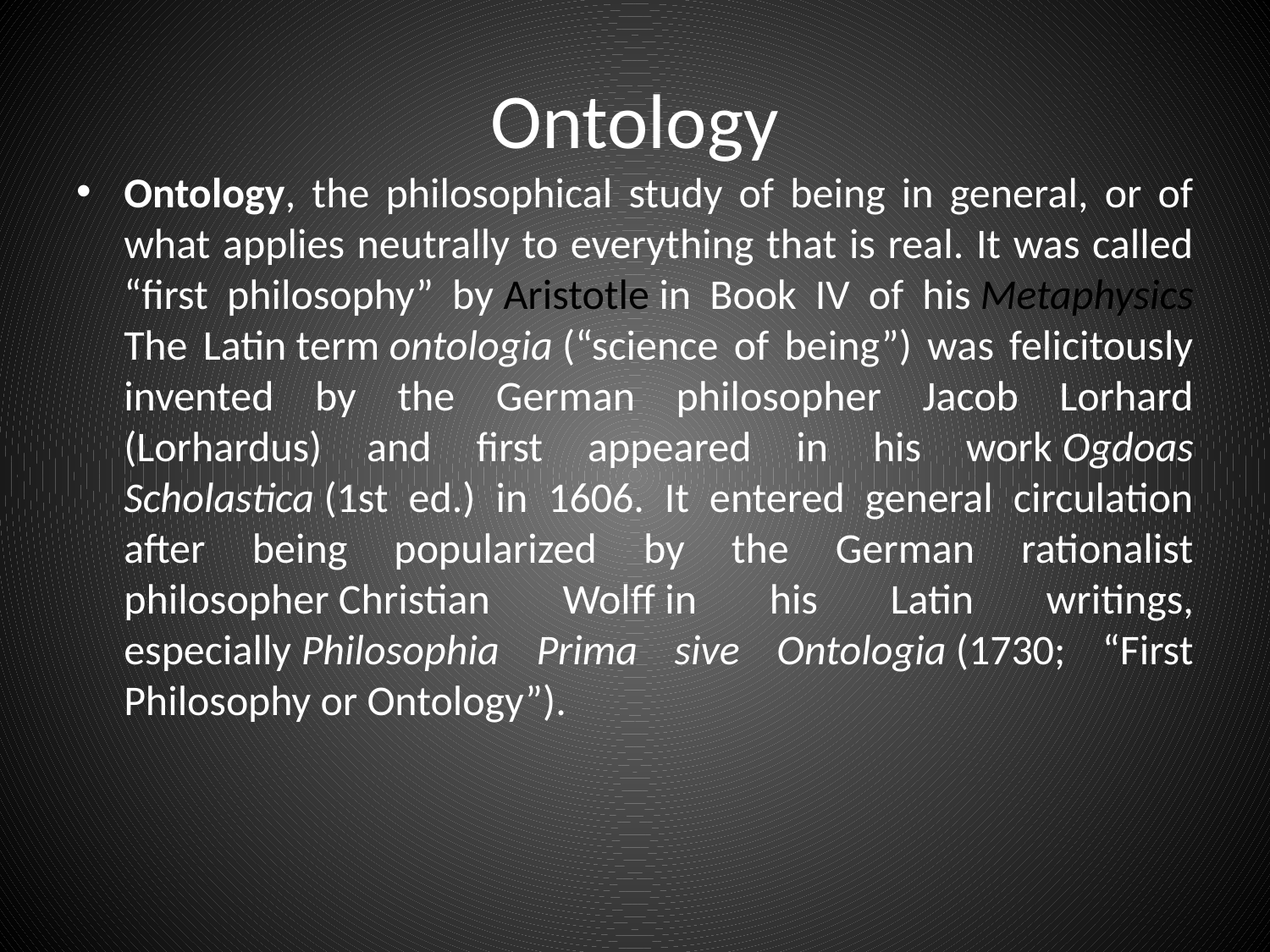

# Ontology
Ontology, the philosophical study of being in general, or of what applies neutrally to everything that is real. It was called “first philosophy” by Aristotle in Book IV of his Metaphysics The Latin term ontologia (“science of being”) was felicitously invented by the German philosopher Jacob Lorhard (Lorhardus) and first appeared in his work Ogdoas Scholastica (1st ed.) in 1606. It entered general circulation after being popularized by the German rationalist philosopher Christian Wolff in his Latin writings, especially Philosophia Prima sive Ontologia (1730; “First Philosophy or Ontology”).